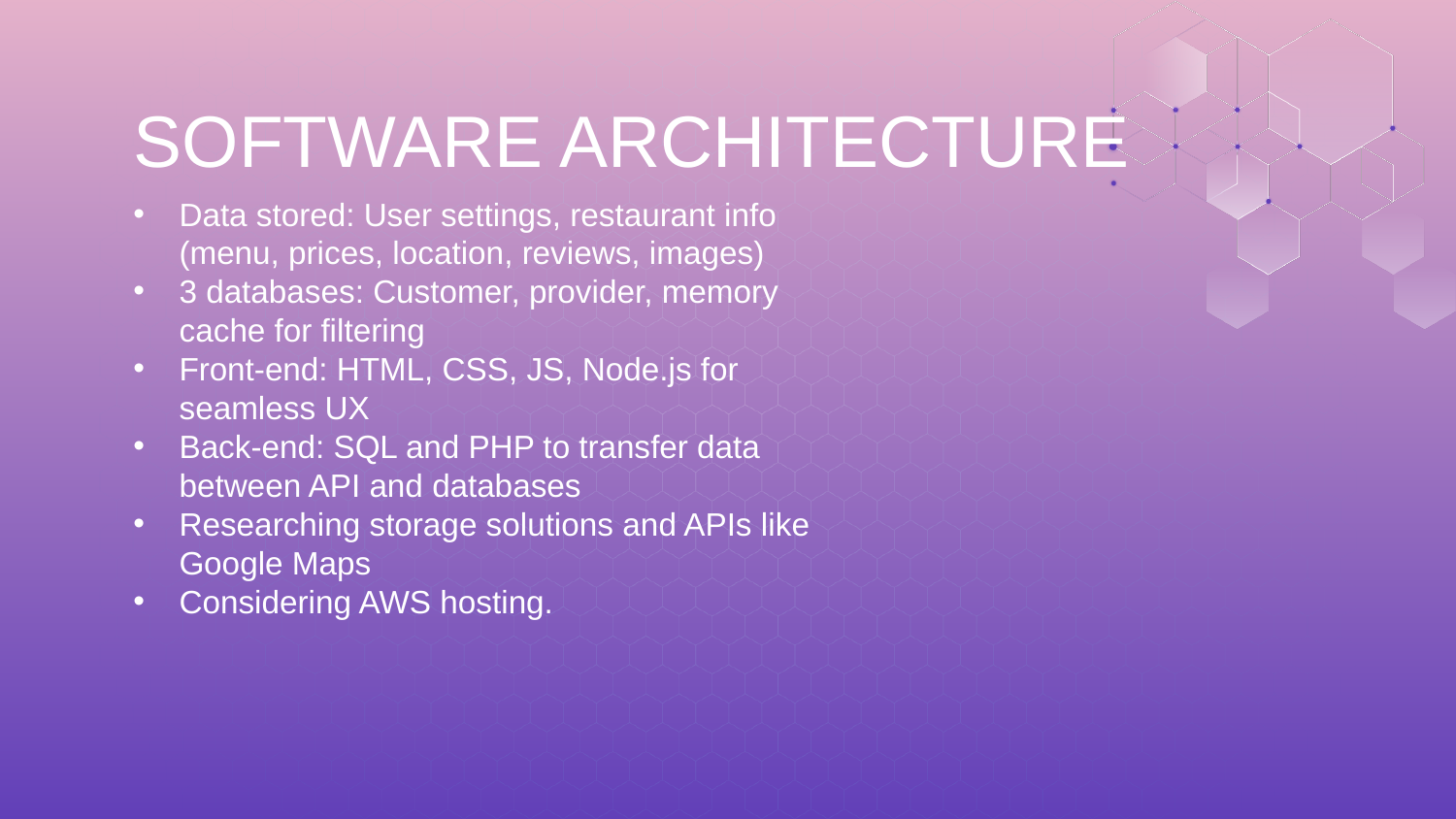

# SOFTWARE ARCHITECTURE
Data stored: User settings, restaurant info (menu, prices, location, reviews, images)
3 databases: Customer, provider, memory cache for filtering
Front-end: HTML, CSS, JS, Node.js for seamless UX
Back-end: SQL and PHP to transfer data between API and databases
Researching storage solutions and APIs like Google Maps
Considering AWS hosting.